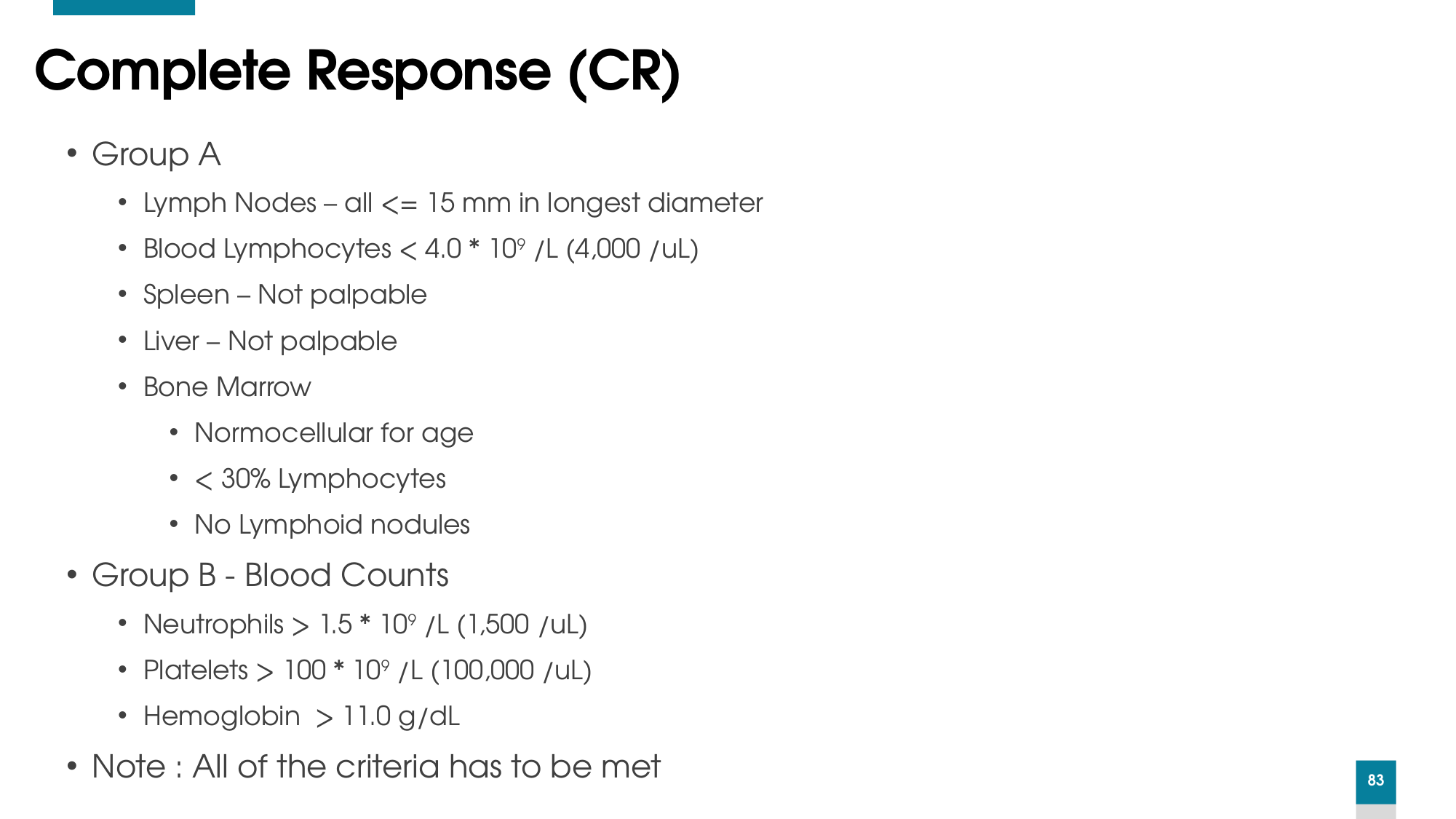

# Complete Response (CR)
Group A
Lymph Nodes – all <= 15 mm in longest diameter
Blood Lymphocytes < 4.0 * 109 /L (4,000 /uL)
Spleen – Not palpable
Liver – Not palpable
Bone Marrow
Normocellular for age
< 30% Lymphocytes
No Lymphoid nodules
Group B - Blood Counts
Neutrophils > 1.5 * 109 /L (1,500 /uL)
Platelets > 100 * 109 /L (100,000 /uL)
Hemoglobin  > 11.0 g/dL
Note : All of the criteria has to be met